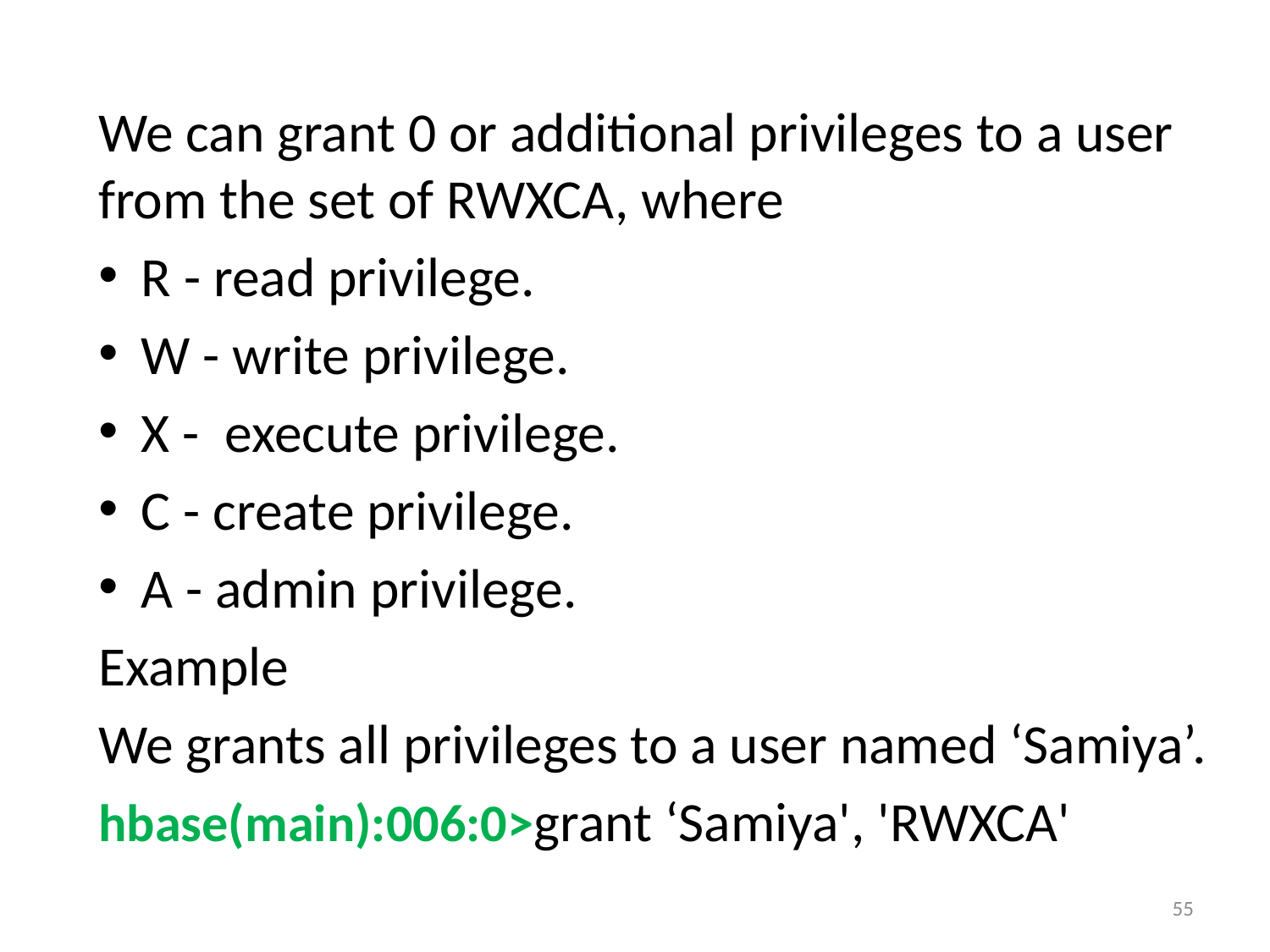

We can grant 0 or additional privileges to a user from the set of RWXCA, where
R - read privilege.
W - write privilege.
X -  execute privilege.
C - create privilege.
A - admin privilege.
Example
We grants all privileges to a user named ‘Samiya’.
hbase(main):006:0>grant ‘Samiya', 'RWXCA'

55